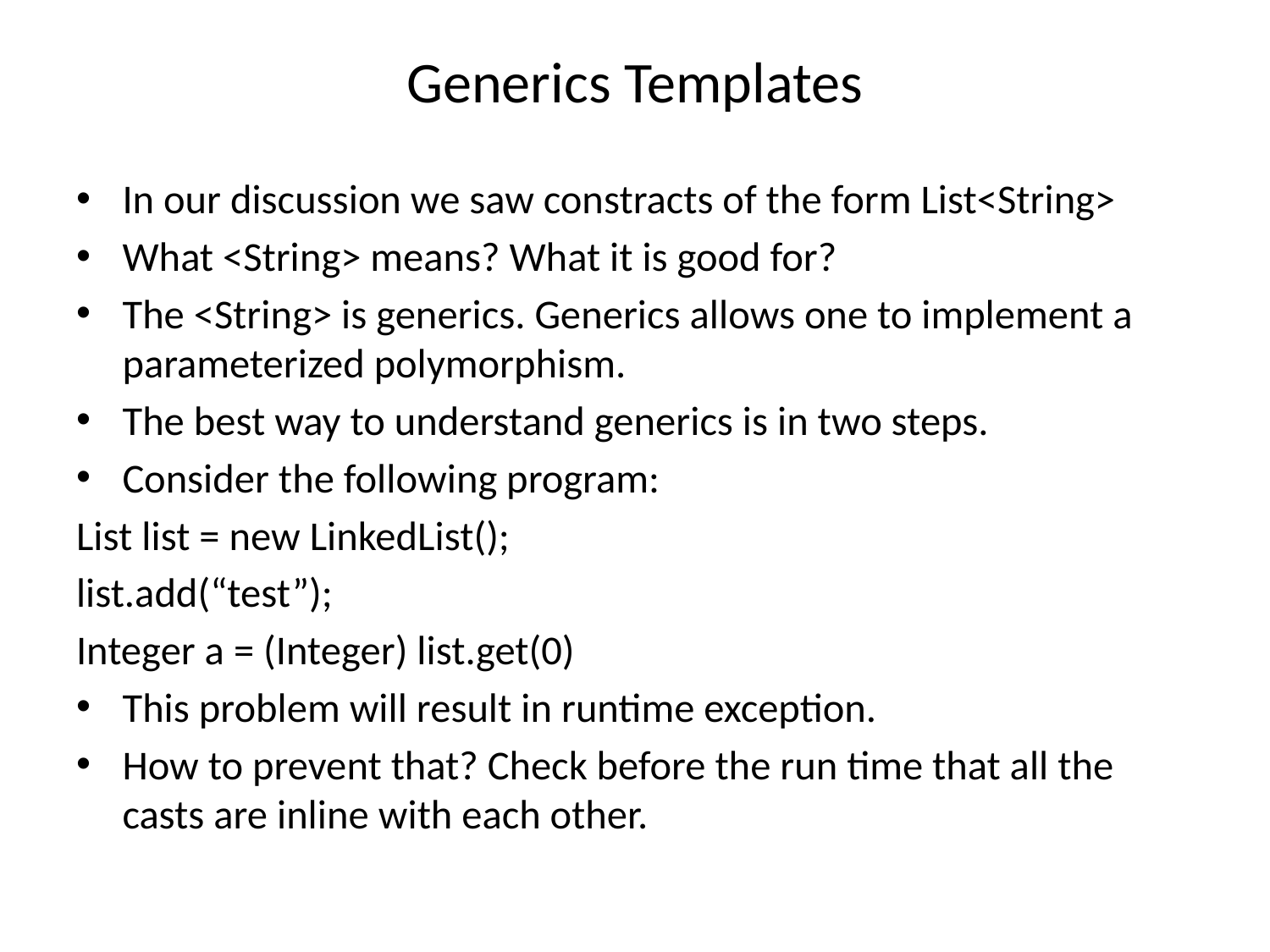

# Generics Templates
In our discussion we saw constracts of the form List<String>
What <String> means? What it is good for?
The <String> is generics. Generics allows one to implement a parameterized polymorphism.
The best way to understand generics is in two steps.
Consider the following program:
List list = new LinkedList();
list.add(“test”);
Integer a = (Integer) list.get(0)
This problem will result in runtime exception.
How to prevent that? Check before the run time that all the casts are inline with each other.